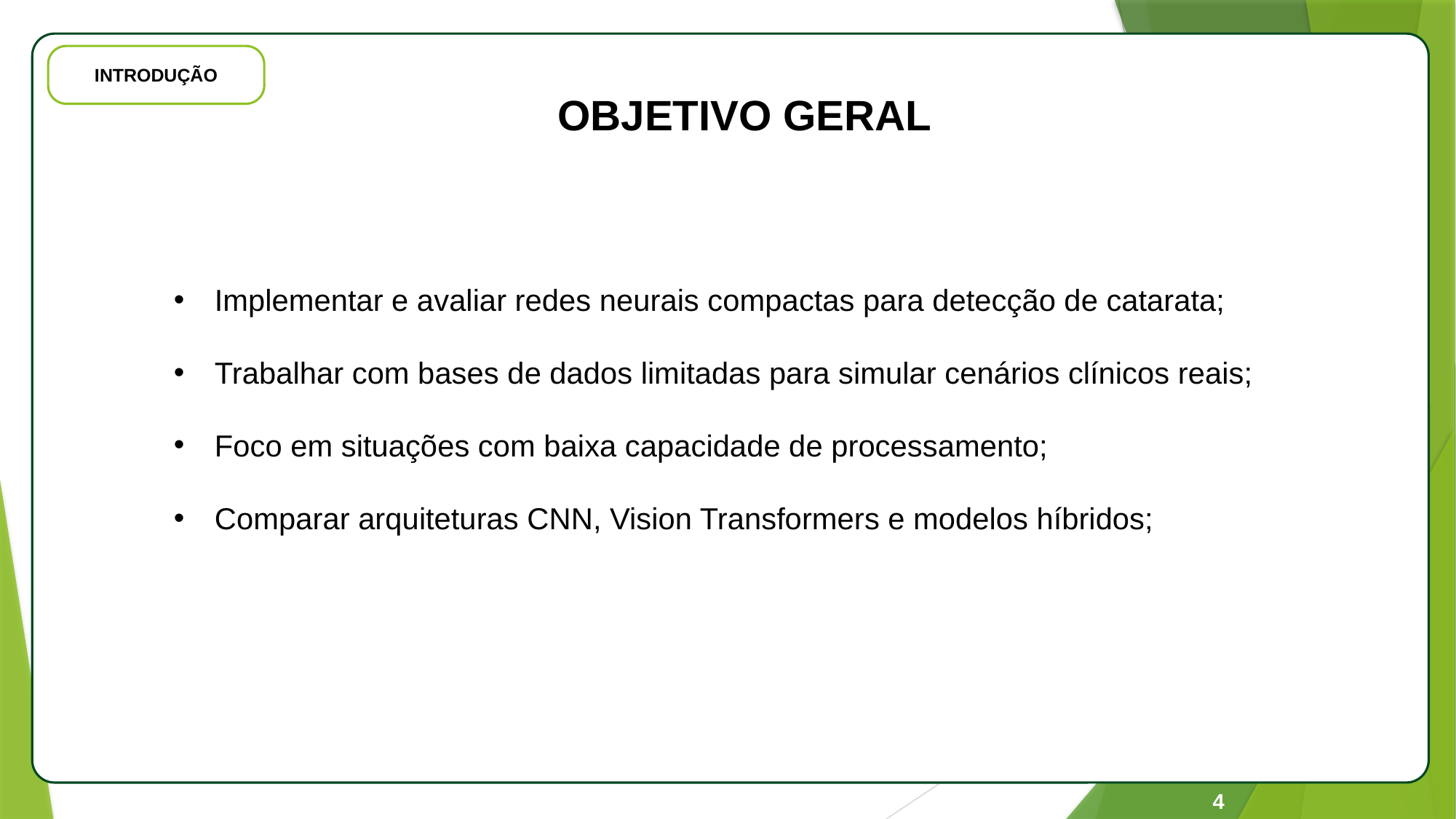

APL

INTRODUÇÃO
OBJETIVO GERAL
Implementar e avaliar redes neurais compactas para detecção de catarata;

Trabalhar com bases de dados limitadas para simular cenários clínicos reais;

Foco em situações com baixa capacidade de processamento;

Comparar arquiteturas CNN, Vision Transformers e modelos híbridos;
4